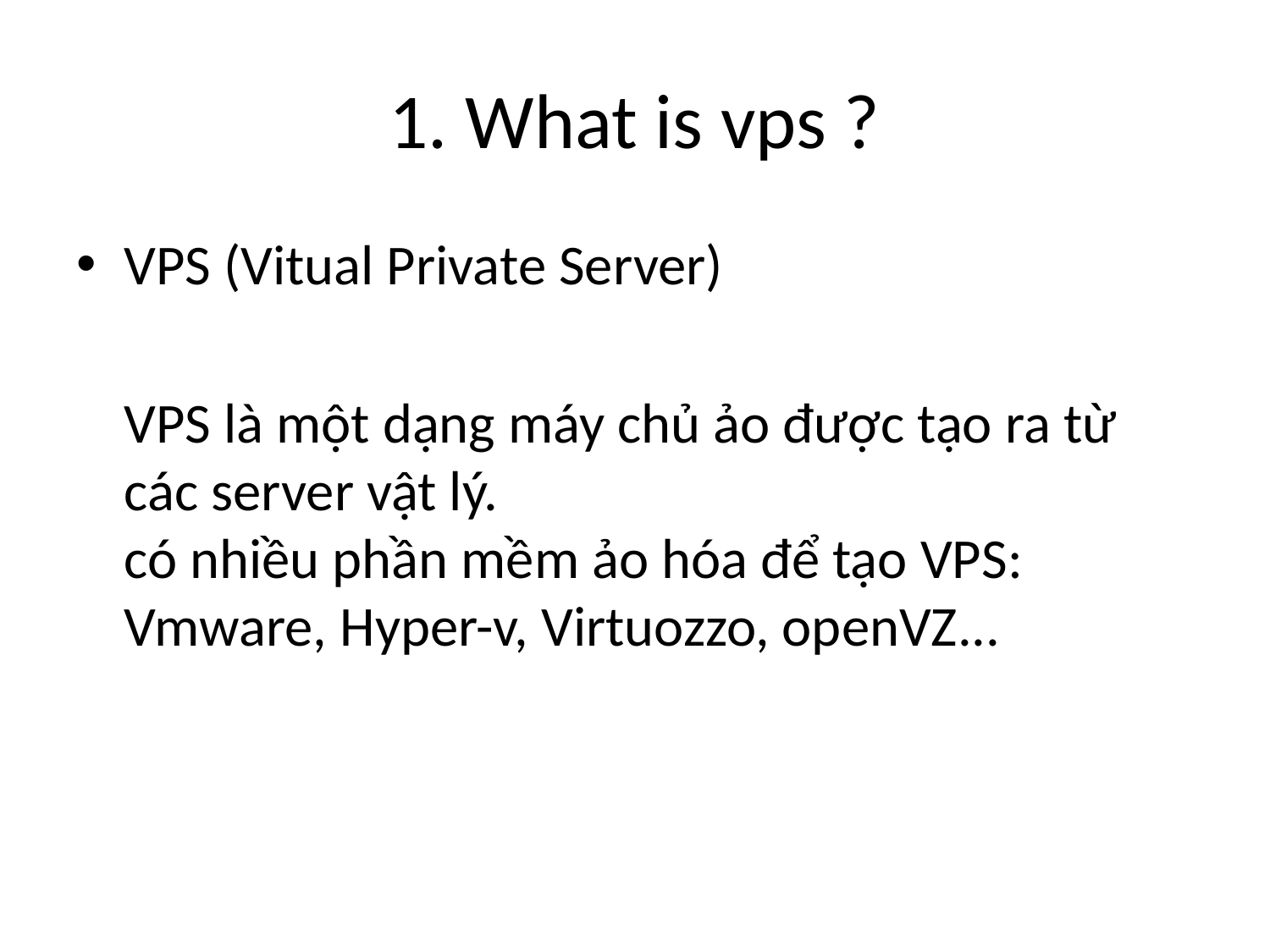

# 1. What is vps ?
VPS (Vitual Private Server)

	VPS là một dạng máy chủ ảo được tạo ra từ các server vật lý.
có nhiều phần mềm ảo hóa để tạo VPS: Vmware, Hyper-v, Virtuozzo, openVZ...